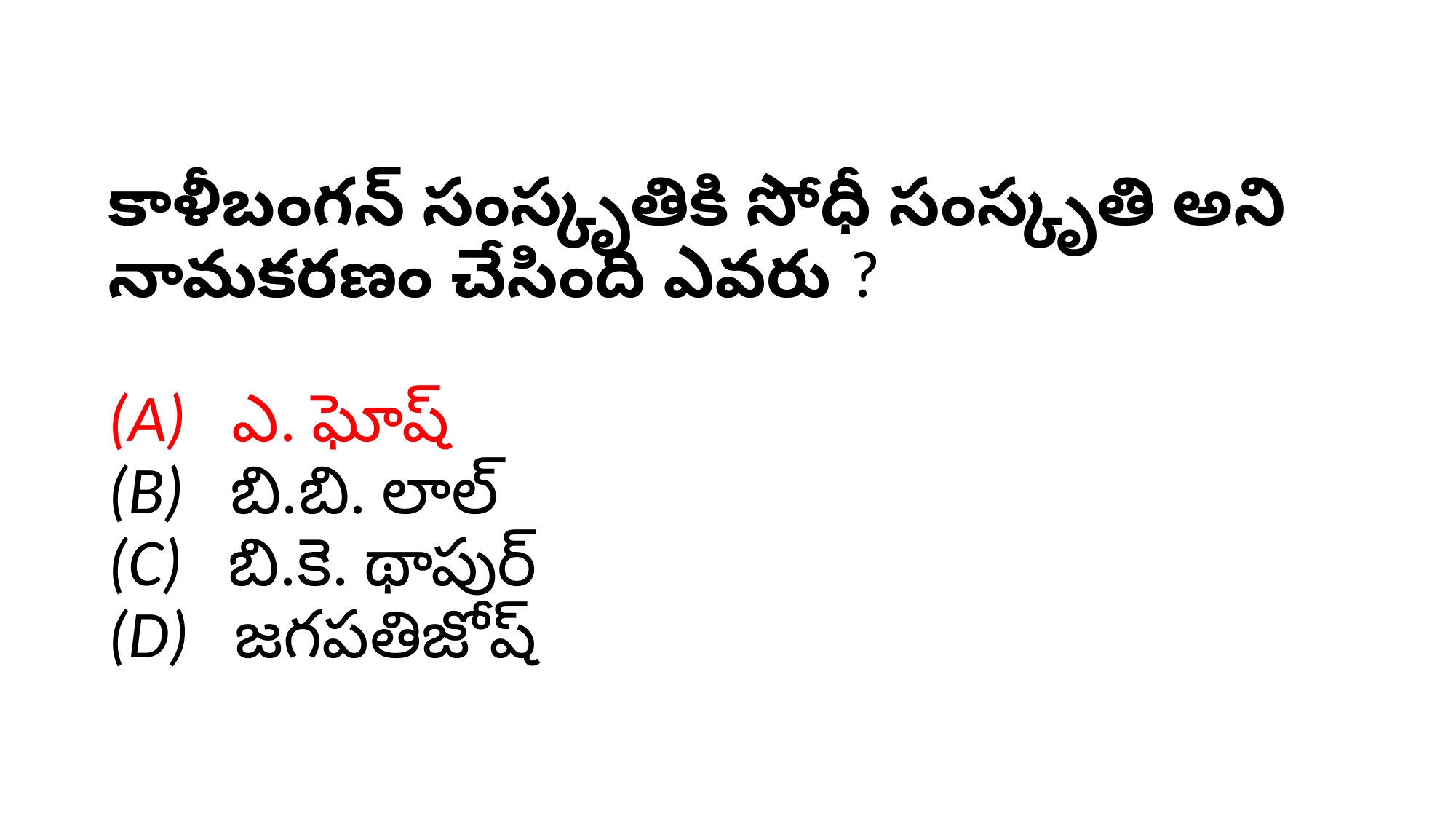

# కాళీబంగన్ సంస్కృతికి సోధీ సంస్కృతి అని నామకరణం చేసింది ఎవరు ? (A)   ఎ. ఘోష్ (B)   బి.బి. లాల్ (C)   బి.కె. థాపుర్ (D)   జగపతిజోష్